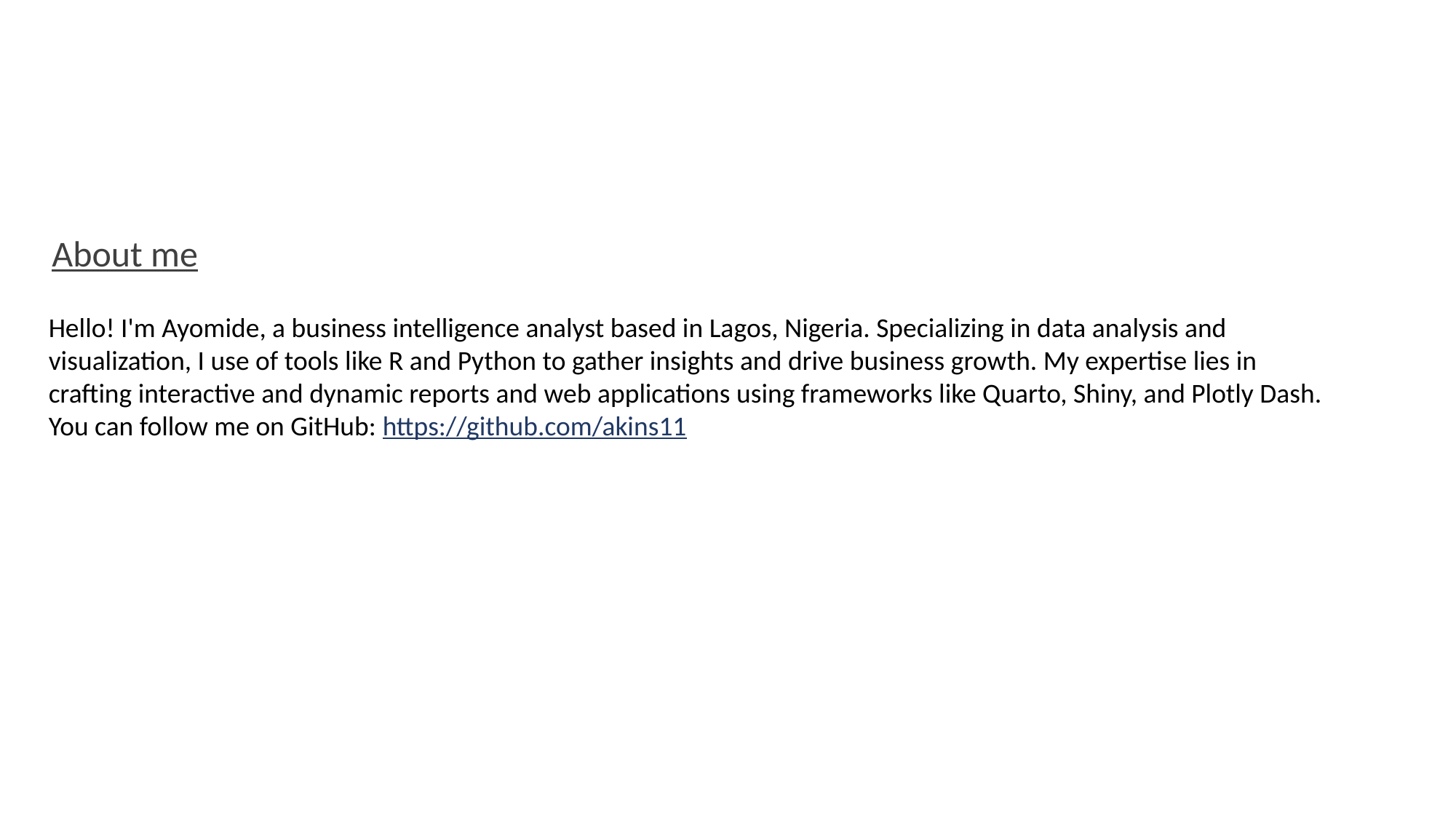

About me

Hello! I'm Ayomide, a business intelligence analyst based in Lagos, Nigeria. Specializing in data analysis and visualization, I use of tools like R and Python to gather insights and drive business growth. My expertise lies in crafting interactive and dynamic reports and web applications using frameworks like Quarto, Shiny, and Plotly Dash.
You can follow me on GitHub: https://github.com/akins11